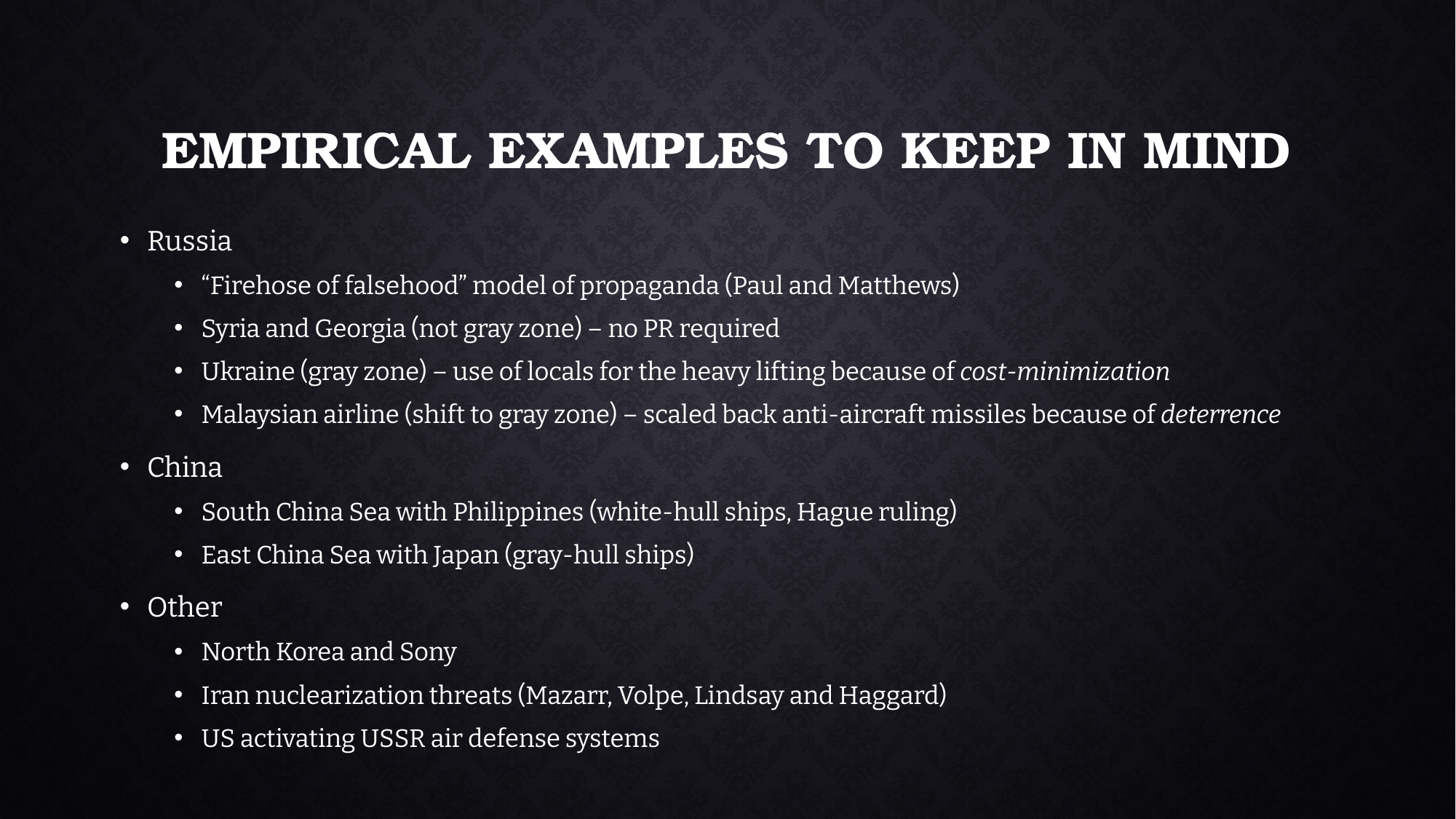

# Empirical Examples to keep in mind
Russia
“Firehose of falsehood” model of propaganda (Paul and Matthews)
Syria and Georgia (not gray zone) – no PR required
Ukraine (gray zone) – use of locals for the heavy lifting because of cost-minimization
Malaysian airline (shift to gray zone) – scaled back anti-aircraft missiles because of deterrence
China
South China Sea with Philippines (white-hull ships, Hague ruling)
East China Sea with Japan (gray-hull ships)
Other
North Korea and Sony
Iran nuclearization threats (Mazarr, Volpe, Lindsay and Haggard)
US activating USSR air defense systems